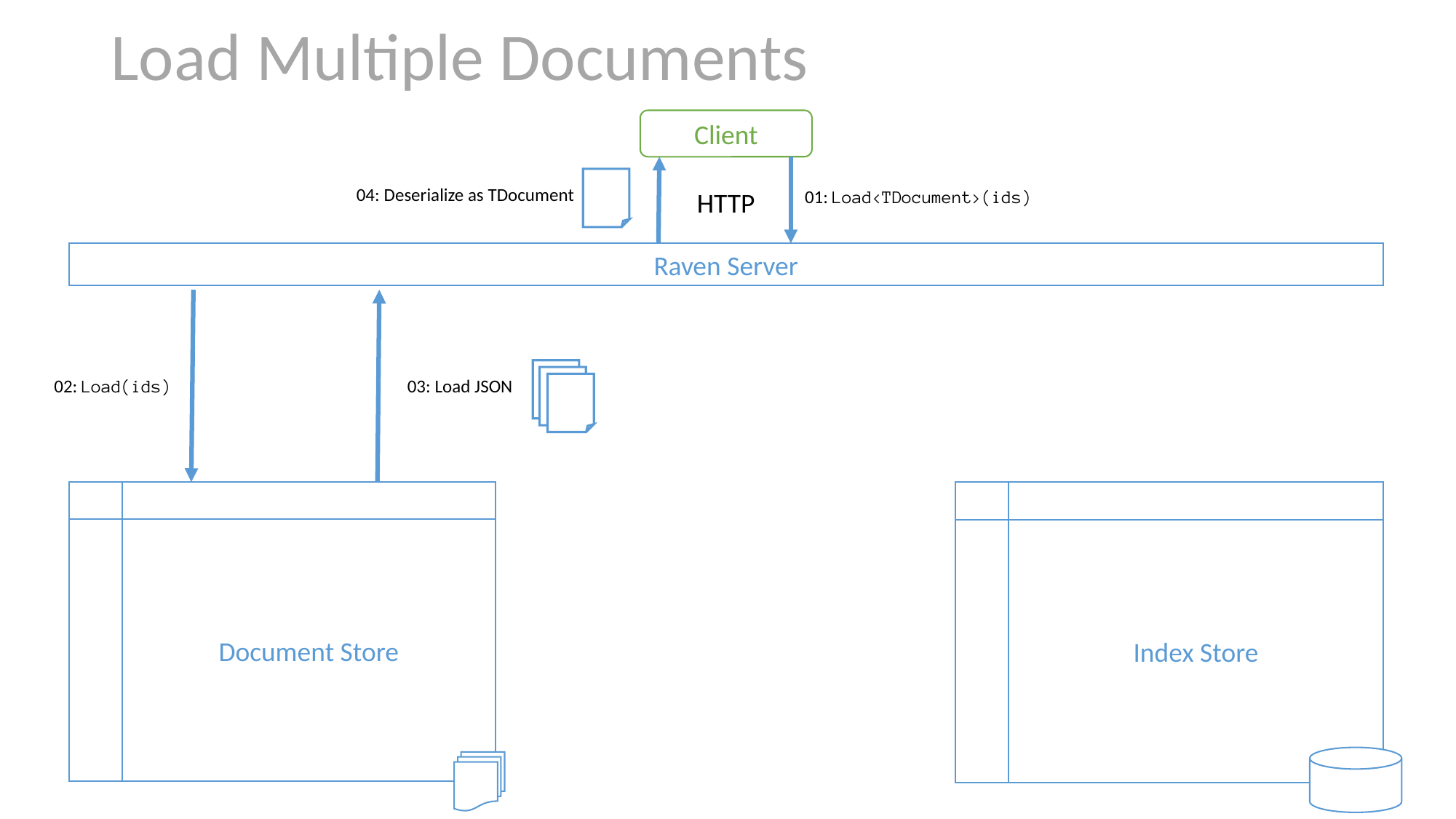

Load Multiple Documents
Client

04: Deserialize as TDocument
HTTP
01: Load<TDocument>(ids)
Raven Server

02: Load(ids)
03: Load JSON

Document Store

Index Store